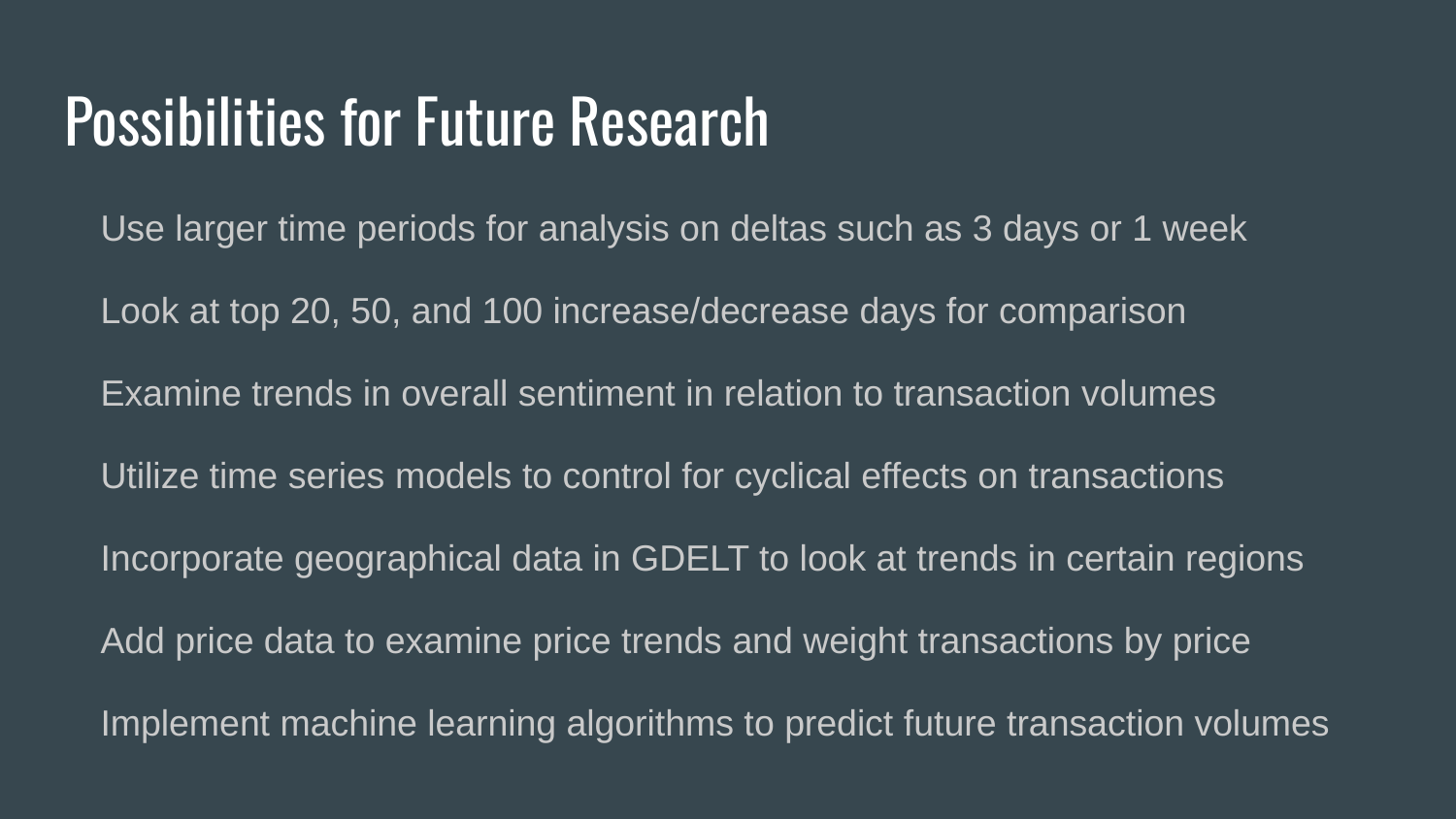

# Possibilities for Future Research
Use larger time periods for analysis on deltas such as 3 days or 1 week
Look at top 20, 50, and 100 increase/decrease days for comparison
Examine trends in overall sentiment in relation to transaction volumes
Utilize time series models to control for cyclical effects on transactions
Incorporate geographical data in GDELT to look at trends in certain regions
Add price data to examine price trends and weight transactions by price
Implement machine learning algorithms to predict future transaction volumes